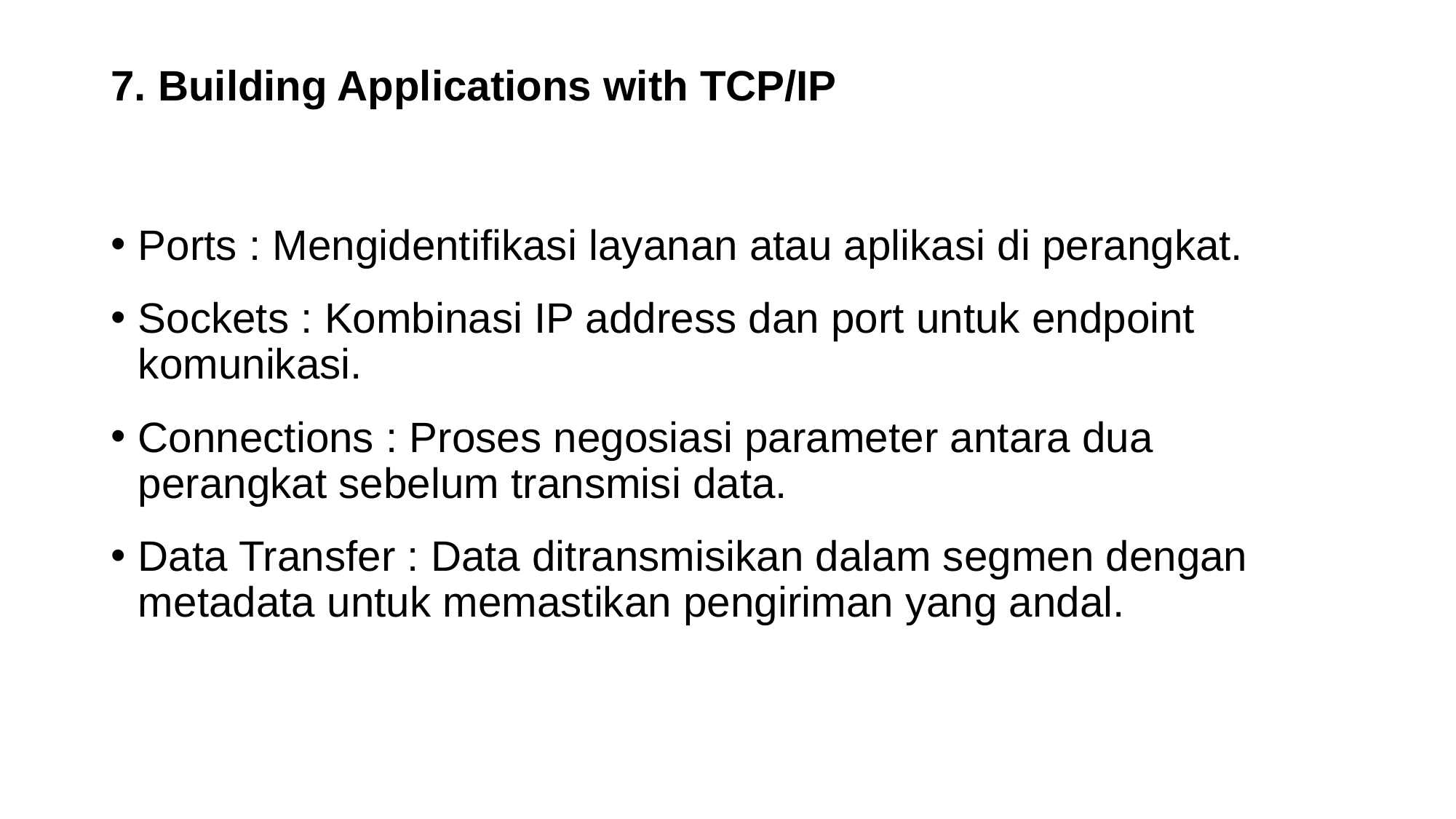

# 7. Building Applications with TCP/IP
Ports : Mengidentifikasi layanan atau aplikasi di perangkat.
Sockets : Kombinasi IP address dan port untuk endpoint komunikasi.
Connections : Proses negosiasi parameter antara dua perangkat sebelum transmisi data.
Data Transfer : Data ditransmisikan dalam segmen dengan metadata untuk memastikan pengiriman yang andal.